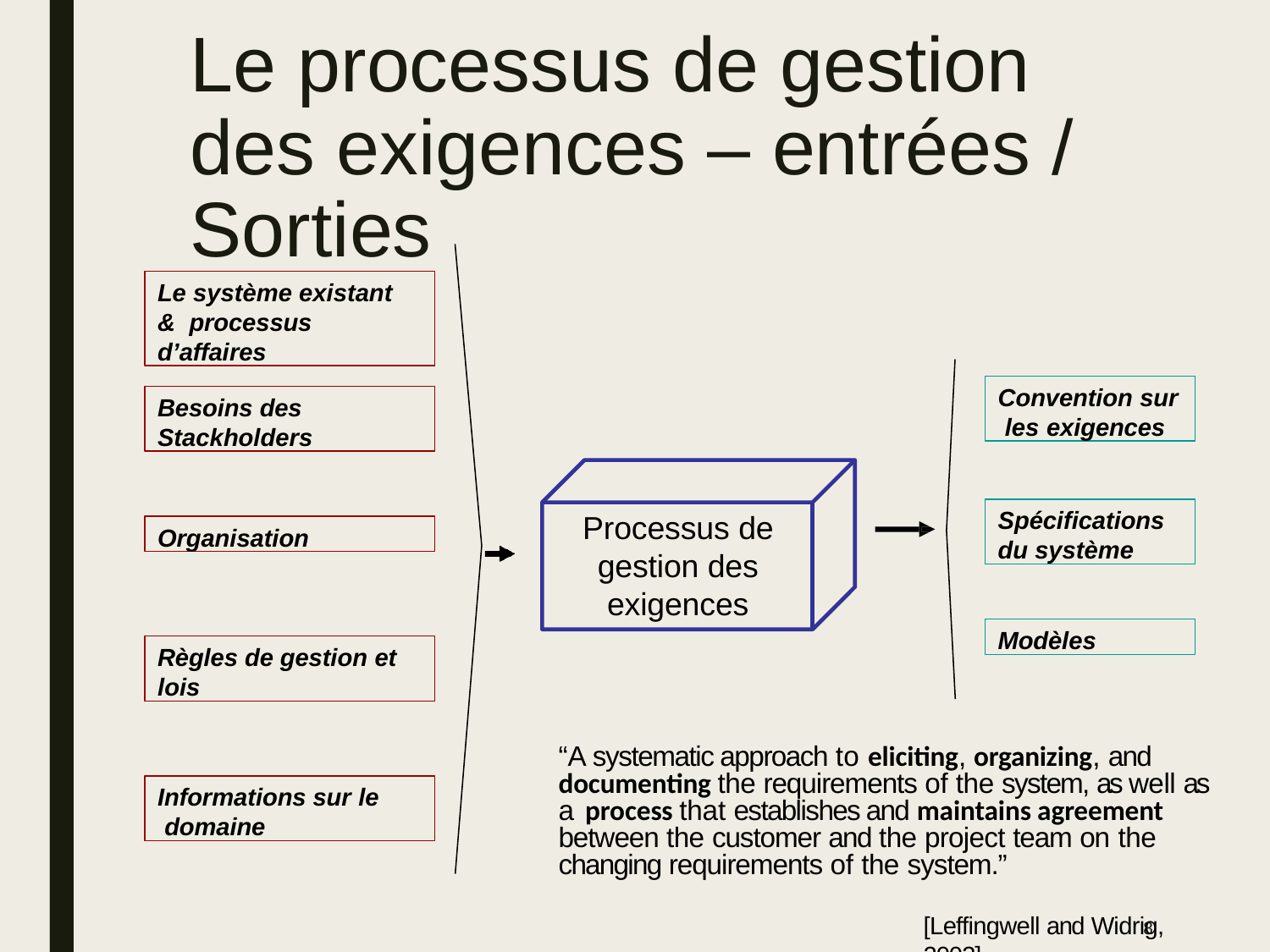

# Le processus de gestion des exigences – entrées / Sorties

Le système existant &  processus d’affaires

Convention sur  les exigences
Besoins des  Stackholders

Spécifications
du système
Processus de  gestion des  exigences
Organisation

Modèles
Règles de gestion et
lois
“A systematic approach to eliciting, organizing, and  documenting the requirements of the system, as well as a  process that establishes and maintains agreement  between the customer and the project team on the
changing requirements of the system.”
Informations sur le  domaine
[Leffingwell and Widrig, 2003]
8